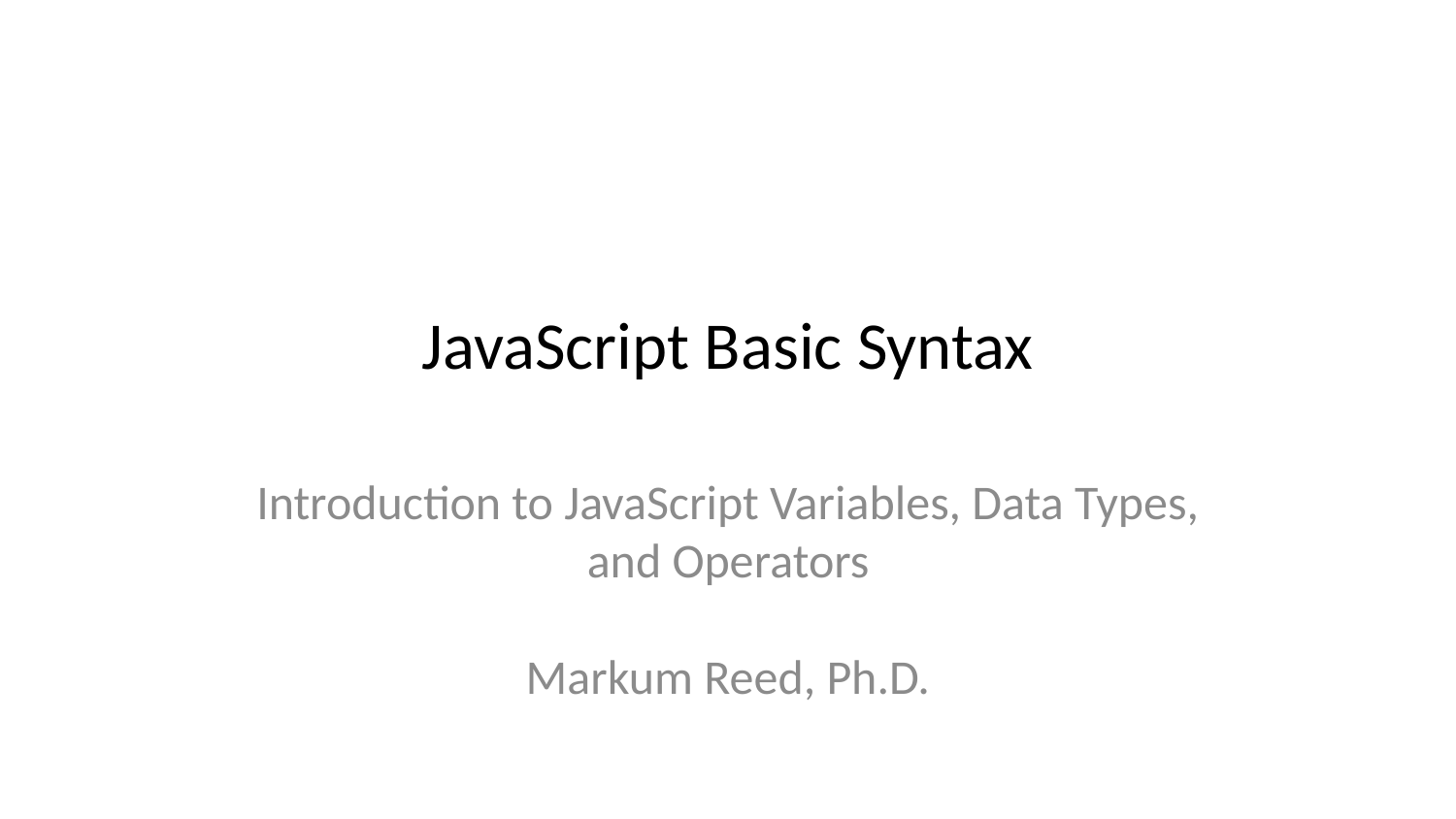

# JavaScript Basic Syntax
Introduction to JavaScript Variables, Data Types, and Operators
Markum Reed, Ph.D.